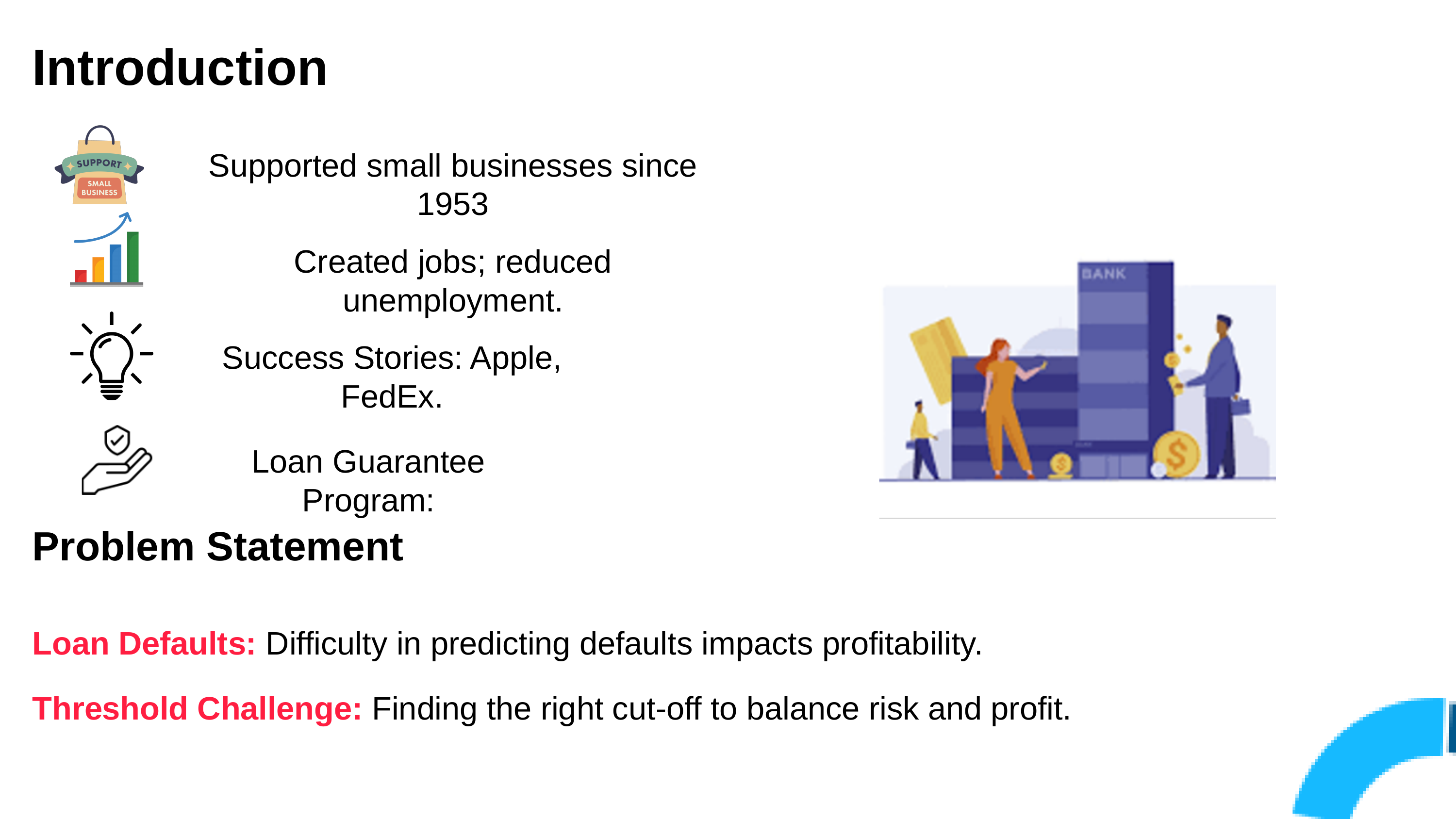

Introduction

Supported small businesses since 1953

Created jobs; reduced unemployment.

Success Stories: Apple, FedEx.

Loan Guarantee Program:
Problem Statement
Loan Defaults: Difficulty in predicting defaults impacts profitability.
Threshold Challenge: Finding the right cut-off to balance risk and profit.